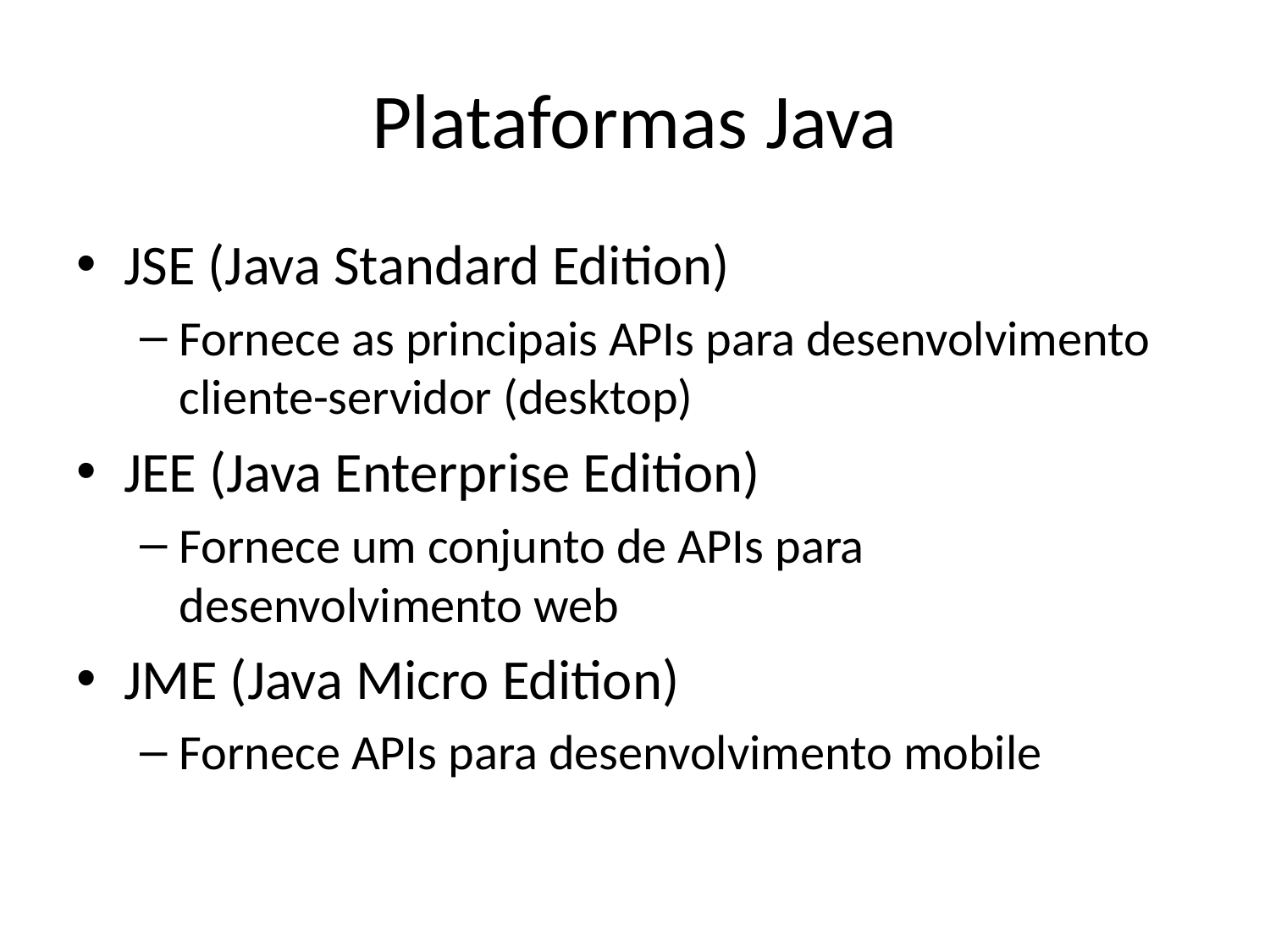

# Plataformas Java
JSE (Java Standard Edition)
Fornece as principais APIs para desenvolvimento cliente-servidor (desktop)
JEE (Java Enterprise Edition)
Fornece um conjunto de APIs para desenvolvimento web
JME (Java Micro Edition)
Fornece APIs para desenvolvimento mobile